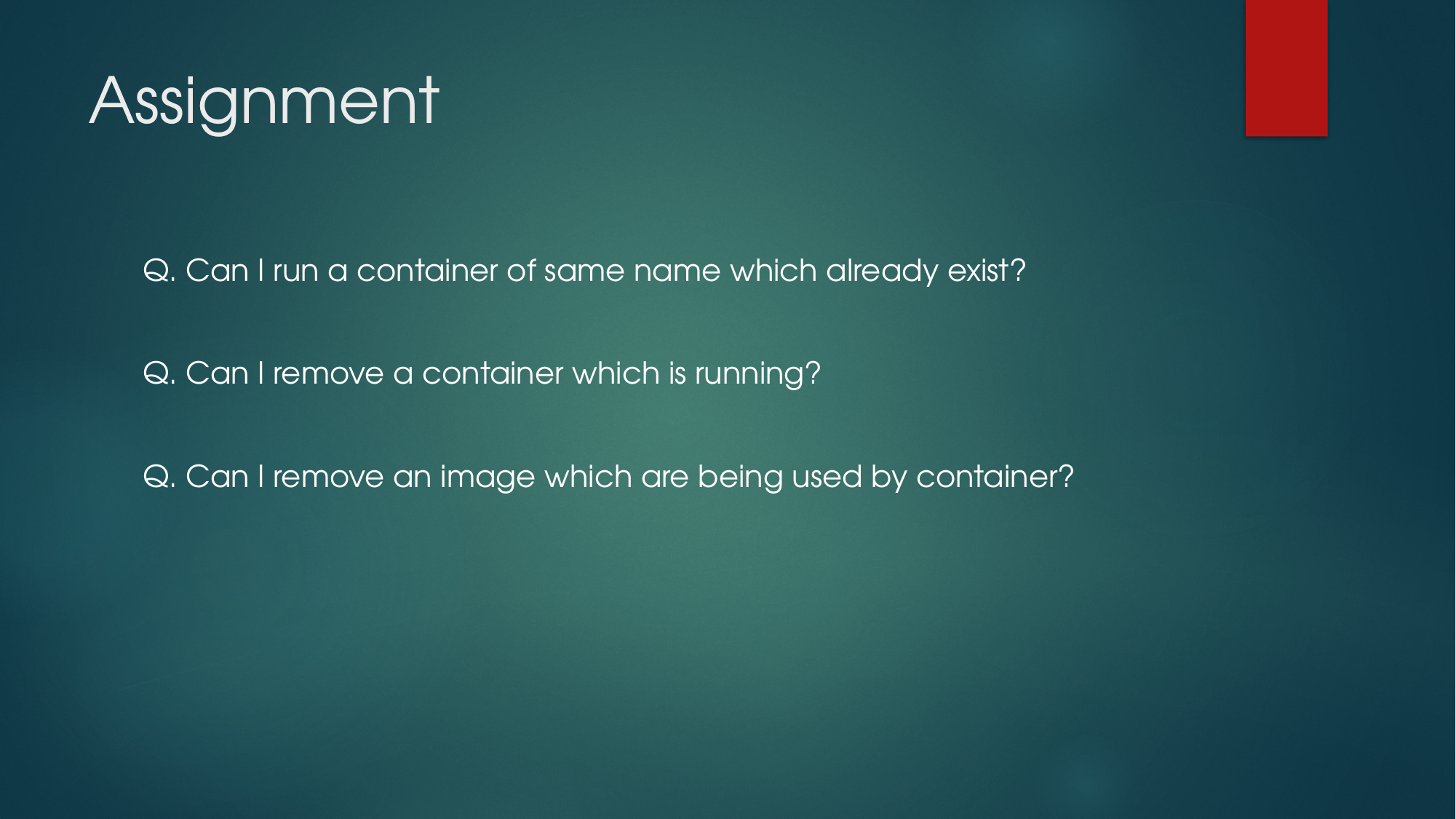

# Assignment
Q. Can I run a container of same name which already exist?

Q. Can I remove a container which is running?

Q. Can I remove an image which are being used by container?